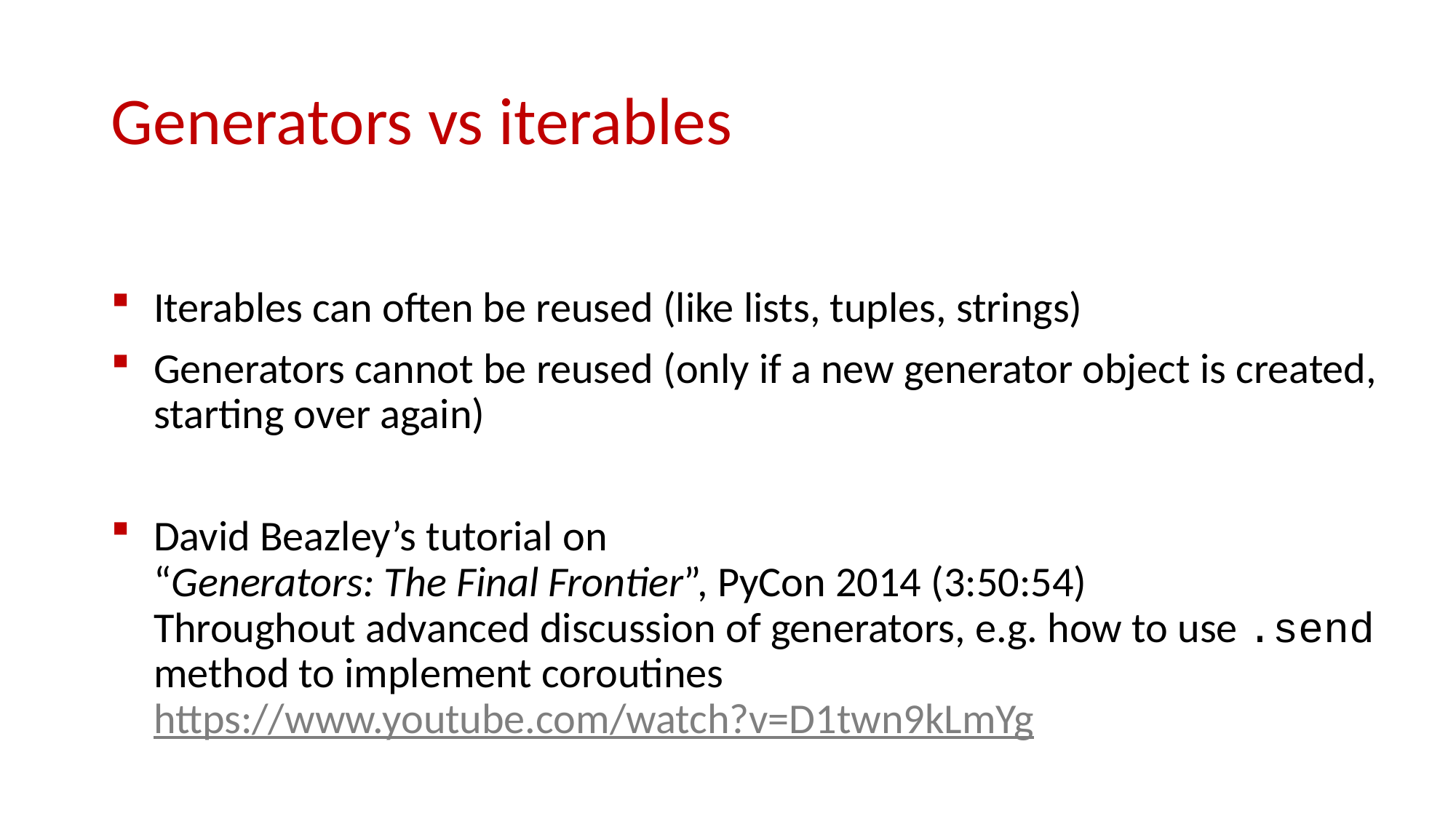

# Generators vs iterables

Iterables can often be reused (like lists, tuples, strings)
Generators cannot be reused (only if a new generator object is created, starting over again)

David Beazley’s tutorial on
“Generators: The Final Frontier”, PyCon 2014 (3:50:54)
Throughout advanced discussion of generators, e.g. how to use .send method to implement coroutines
https://www.youtube.com/watch?v=D1twn9kLmYg